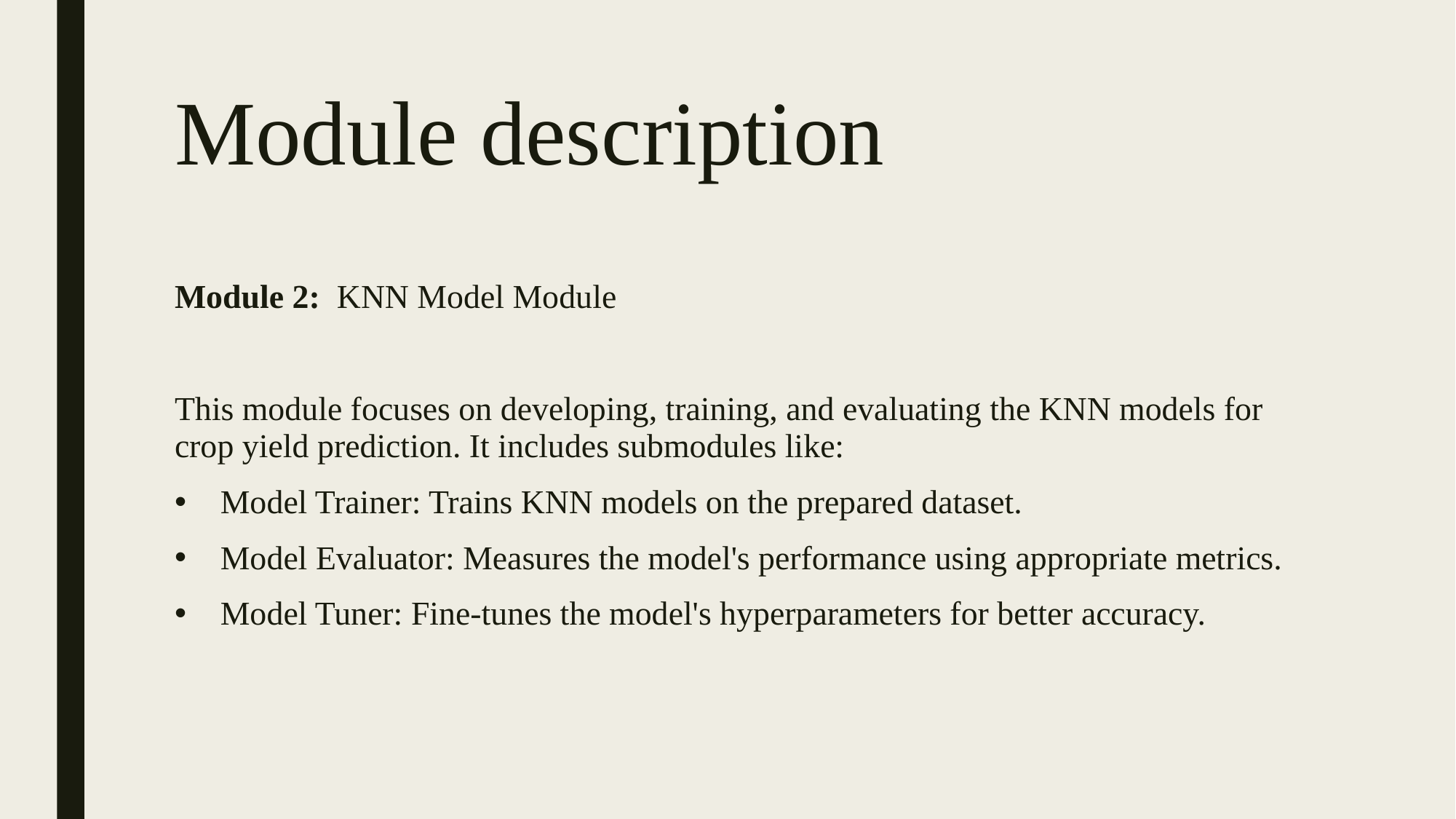

# Module description
Module 2:  KNN Model Module

This module focuses on developing, training, and evaluating the KNN models for crop yield prediction. It includes submodules like:
Model Trainer: Trains KNN models on the prepared dataset.
Model Evaluator: Measures the model's performance using appropriate metrics.
Model Tuner: Fine-tunes the model's hyperparameters for better accuracy.